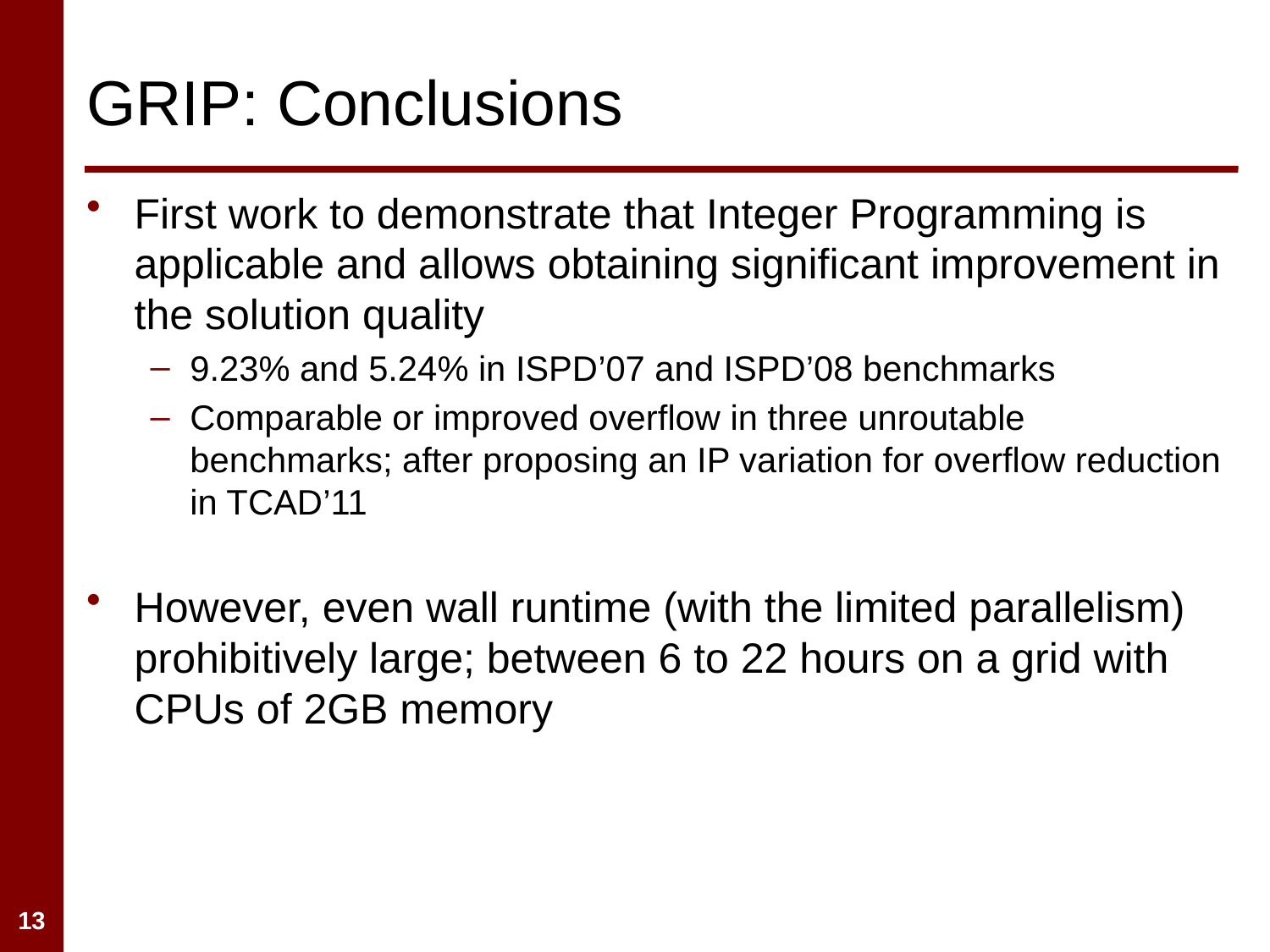

# GRIP: Conclusions
First work to demonstrate that Integer Programming is applicable and allows obtaining significant improvement in the solution quality
9.23% and 5.24% in ISPD’07 and ISPD’08 benchmarks
Comparable or improved overflow in three unroutable benchmarks; after proposing an IP variation for overflow reduction in TCAD’11

However, even wall runtime (with the limited parallelism) prohibitively large; between 6 to 22 hours on a grid with CPUs of 2GB memory